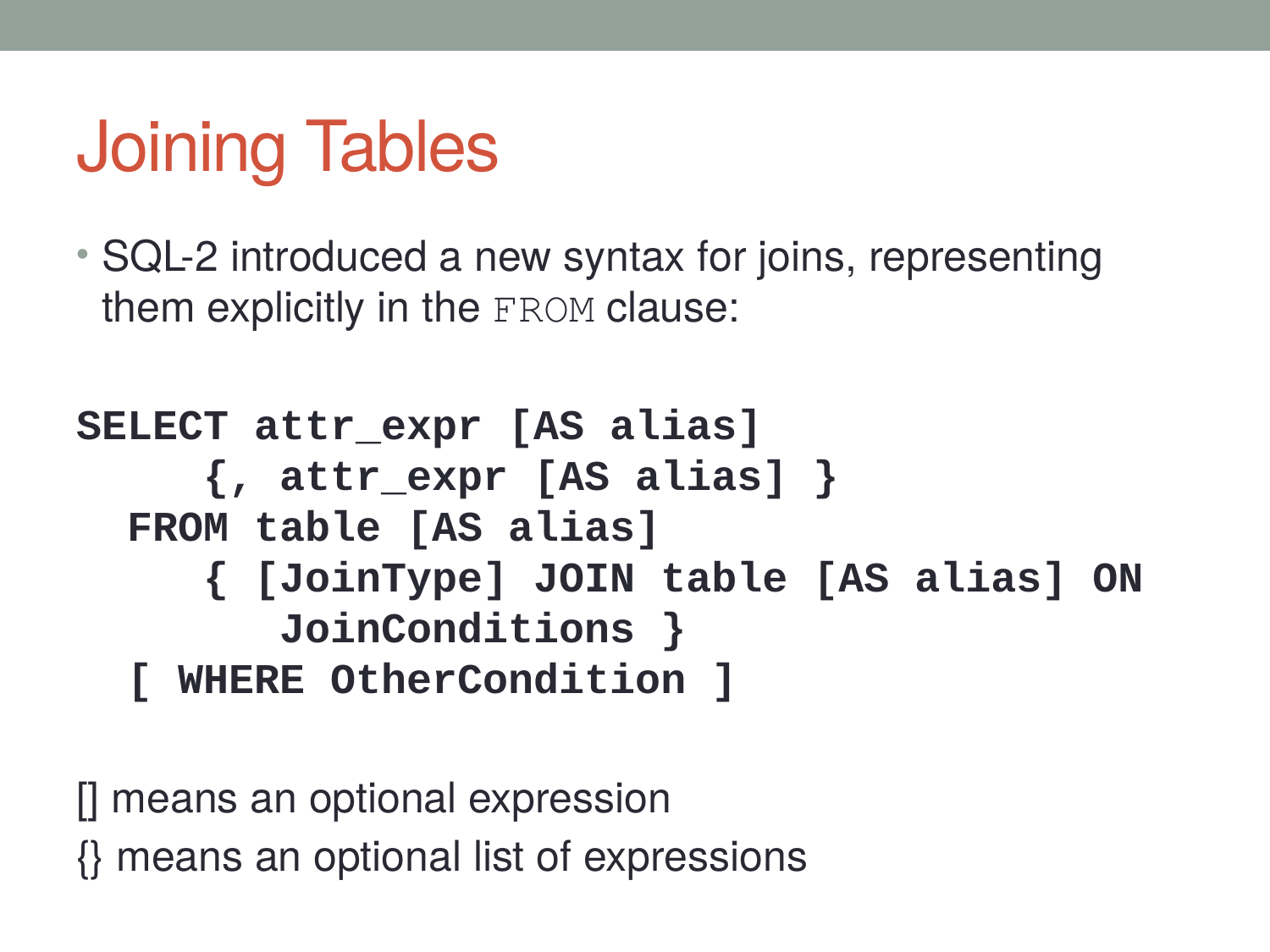

# Joining Tables
SQL-2 introduced a new syntax for joins, representing them explicitly in the FROM clause:

SELECT attr_expr [AS alias]
     {, attr_expr [AS alias] }
  FROM table [AS alias]
     { [JoinType] JOIN table [AS alias] ON
        JoinConditions }
  [ WHERE OtherCondition ]

[] means an optional expression
{} means an optional list of expressions